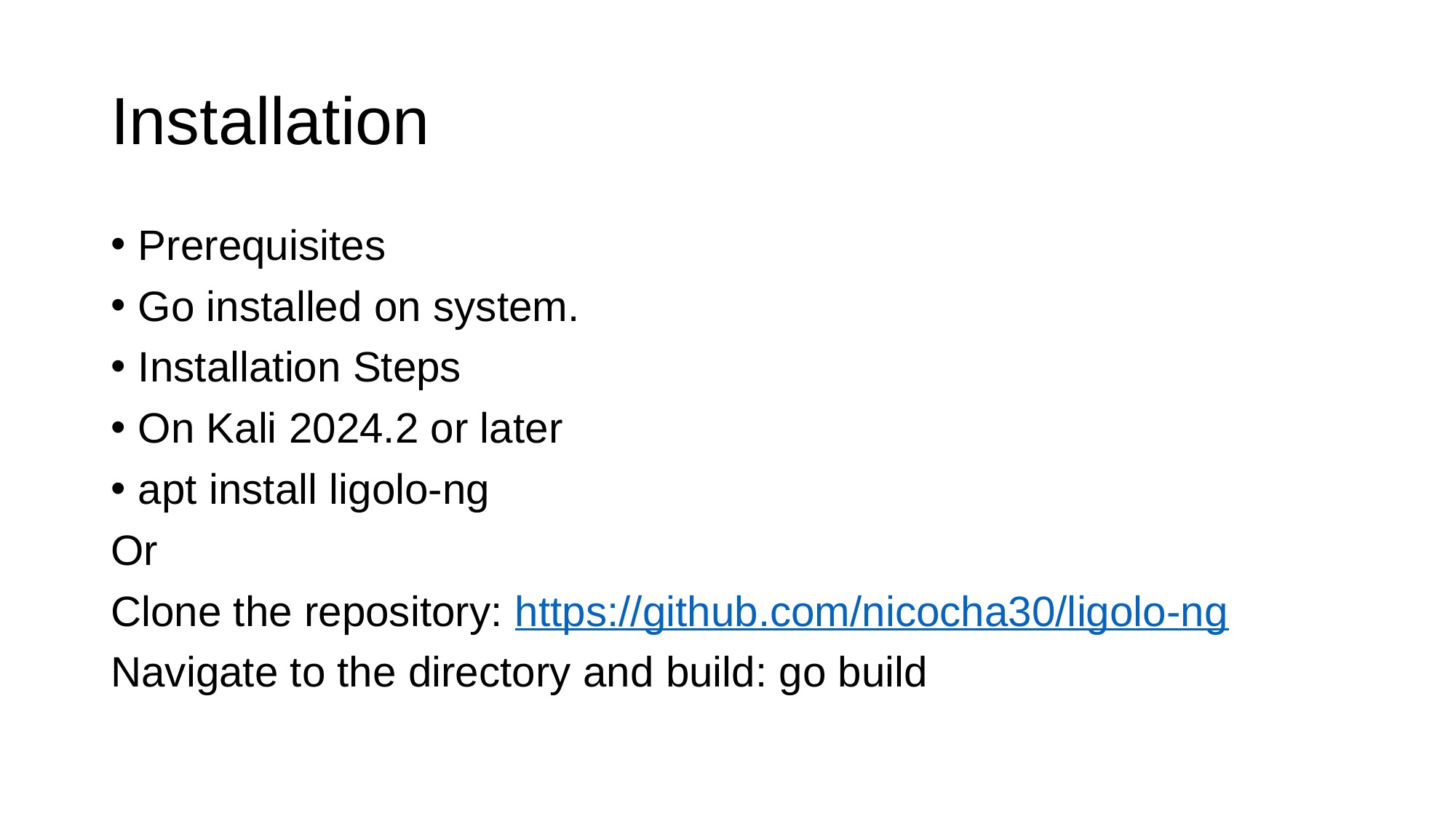

# Installation
Prerequisites
Go installed on system.
Installation Steps
On Kali 2024.2 or later
apt install ligolo-ng
Or
Clone the repository: https://github.com/nicocha30/ligolo-ng
Navigate to the directory and build: go build